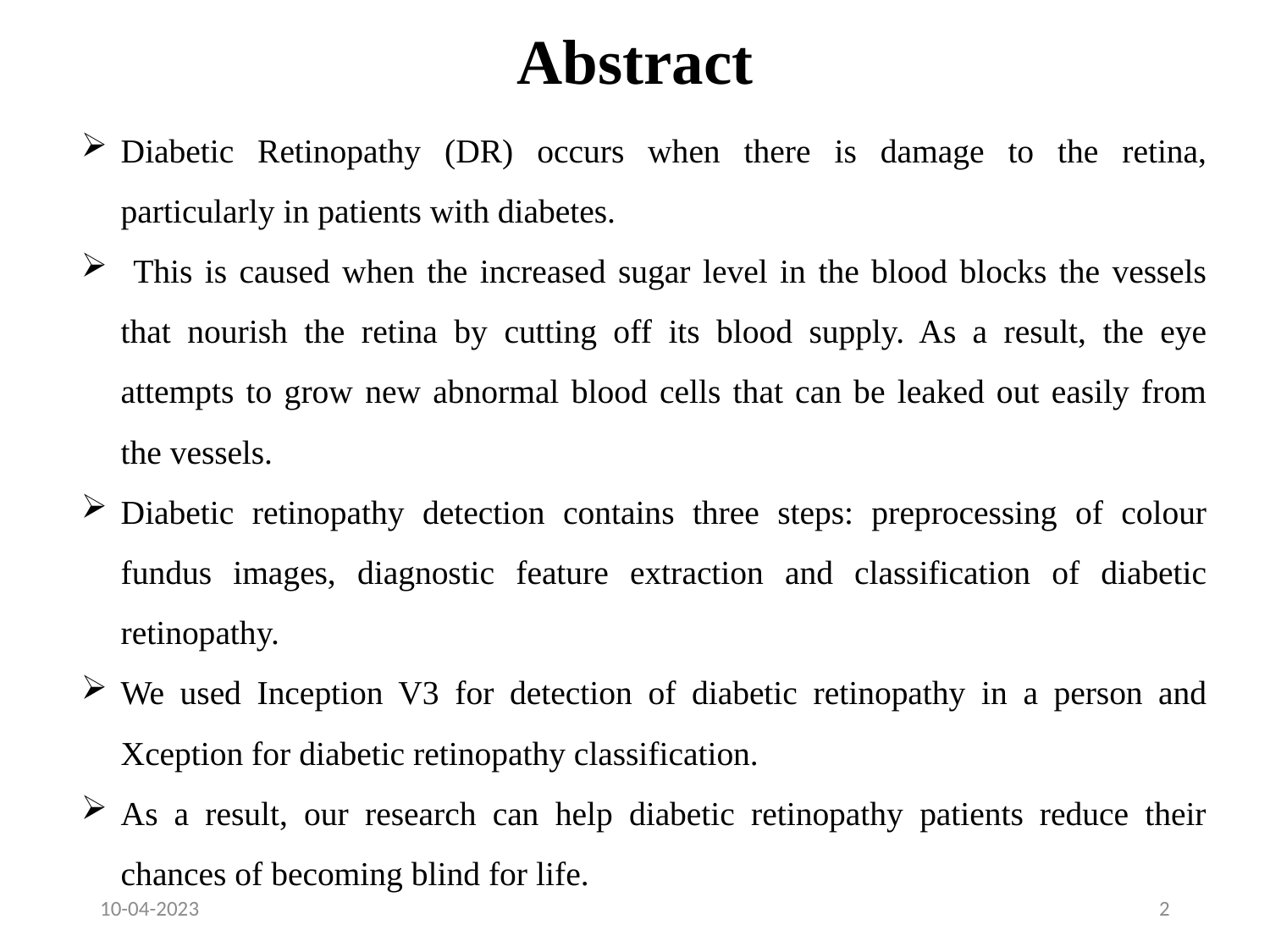

# Abstract
Diabetic Retinopathy (DR) occurs when there is damage to the retina, particularly in patients with diabetes.
 This is caused when the increased sugar level in the blood blocks the vessels that nourish the retina by cutting off its blood supply. As a result, the eye attempts to grow new abnormal blood cells that can be leaked out easily from the vessels.
Diabetic retinopathy detection contains three steps: preprocessing of colour fundus images, diagnostic feature extraction and classification of diabetic retinopathy.
We used Inception V3 for detection of diabetic retinopathy in a person and Xception for diabetic retinopathy classification.
As a result, our research can help diabetic retinopathy patients reduce their chances of becoming blind for life.
10-04-2023
2